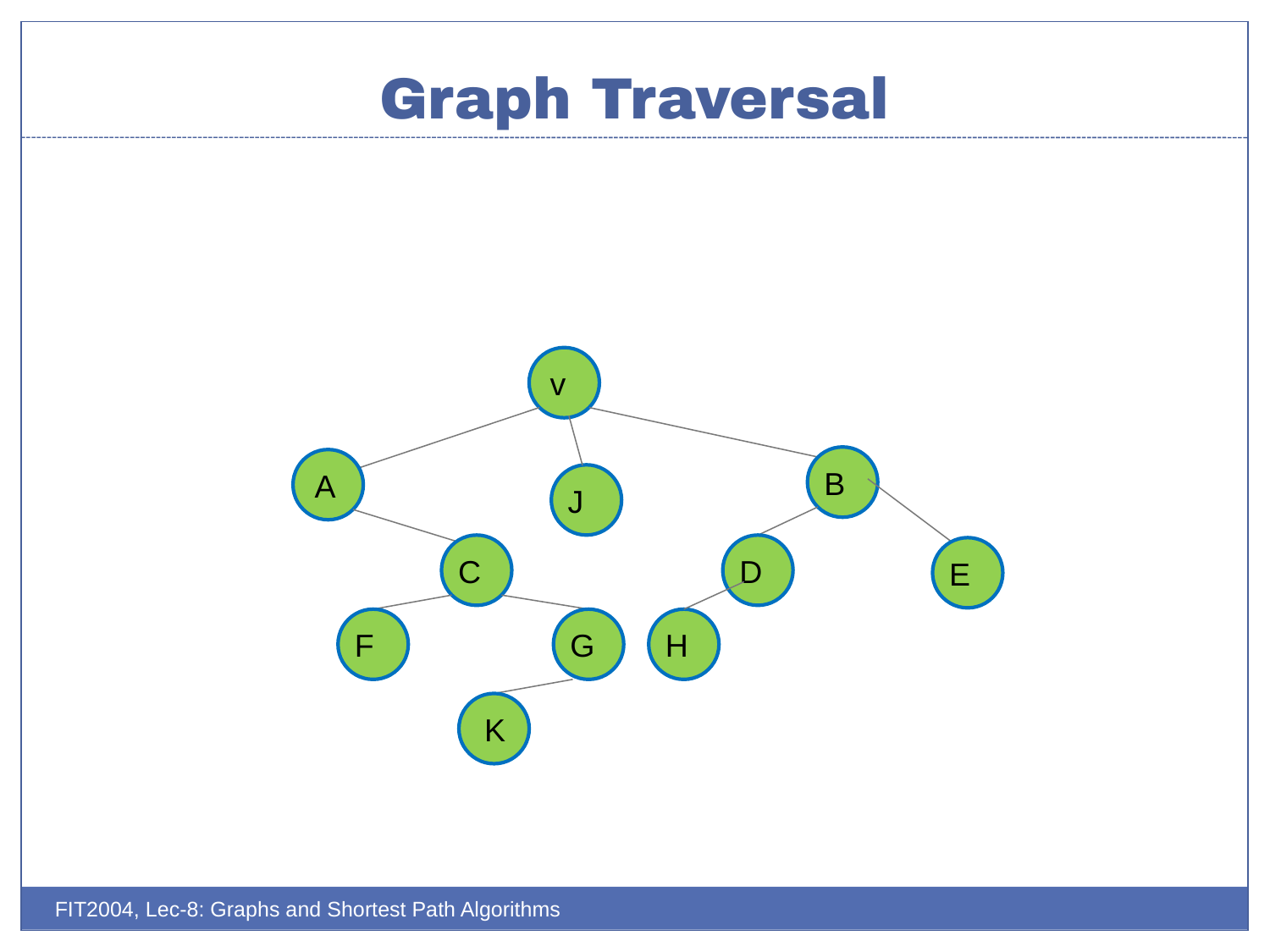

# Graph Traversal

v

B

 A

J

C

D

E

F

G

H

 K
FIT2004, Lec-8: Graphs and Shortest Path Algorithms